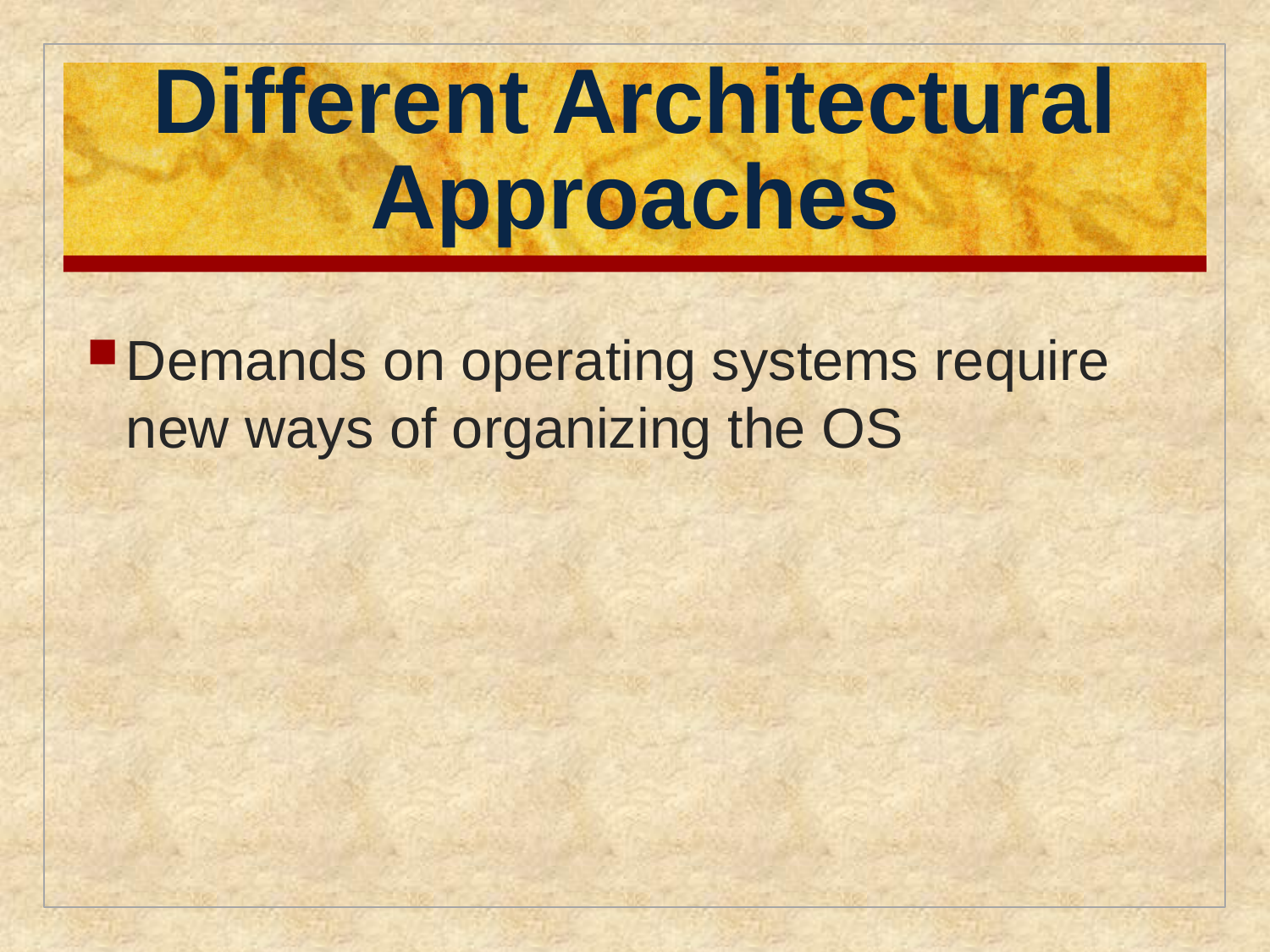

# Different Architectural Approaches

Demands on operating systems require new ways of organizing the OS